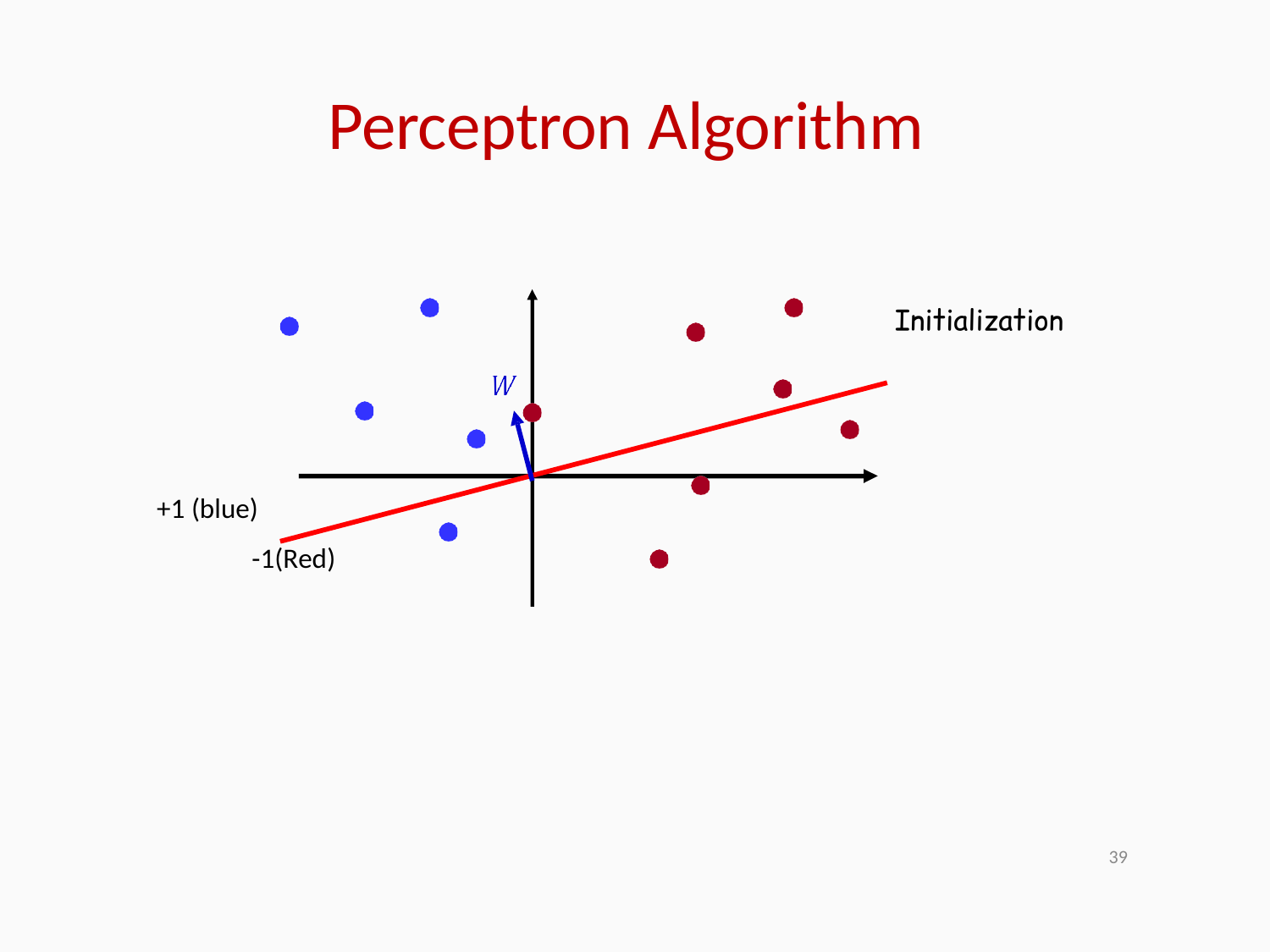

# Perceptron Algorithm

Initialization
+1 (blue)
-1(Red)
39